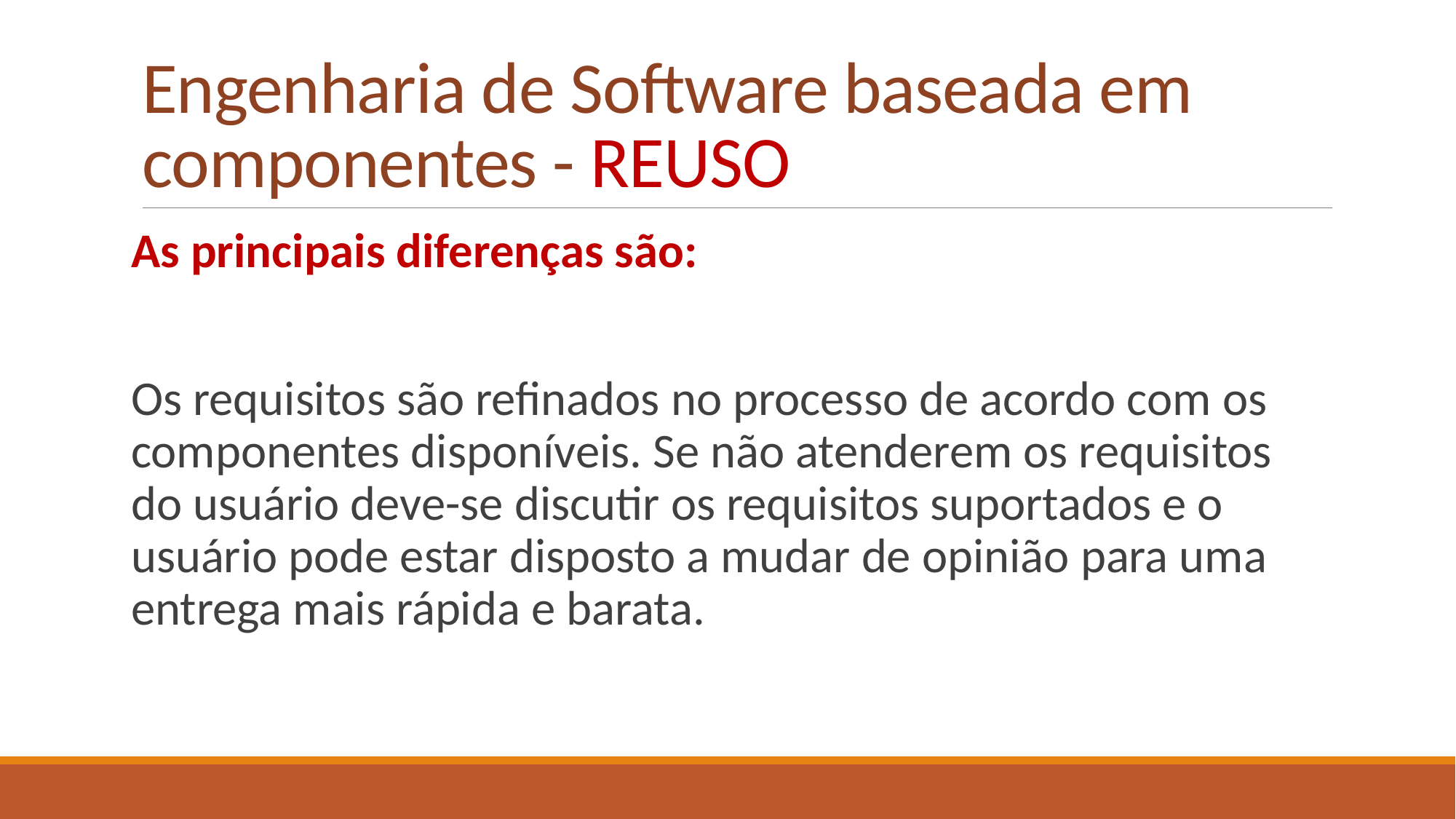

# Engenharia de Software baseada em componentes - REUSO
As principais diferenças são:

Os requisitos são refinados no processo de acordo com os componentes disponíveis. Se não atenderem os requisitos do usuário deve-se discutir os requisitos suportados e o usuário pode estar disposto a mudar de opinião para uma entrega mais rápida e barata.